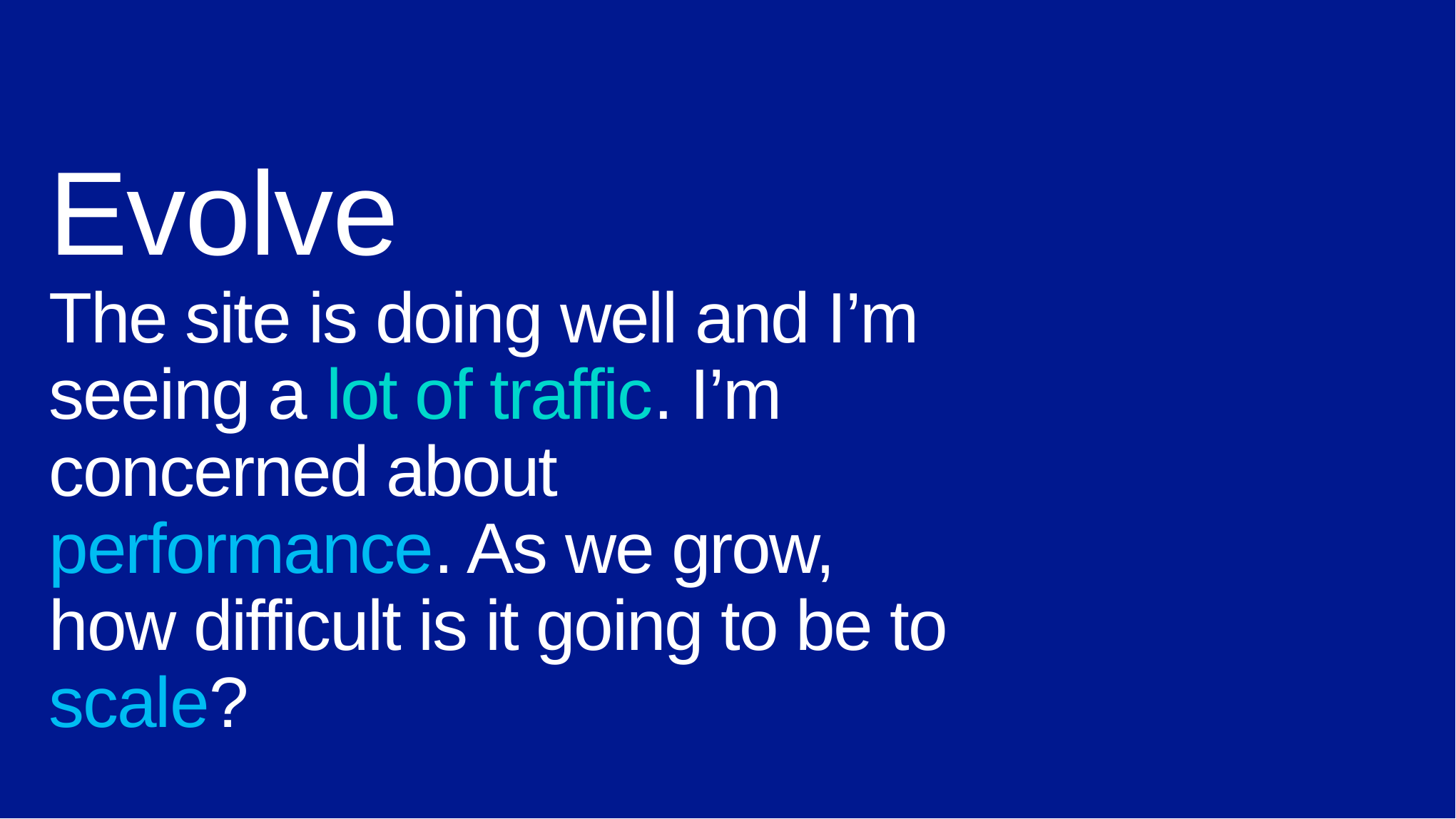

# Evolve The site is doing well and I’m seeing a lot of traffic. I’m concerned about performance. As we grow, how difficult is it going to be to scale?